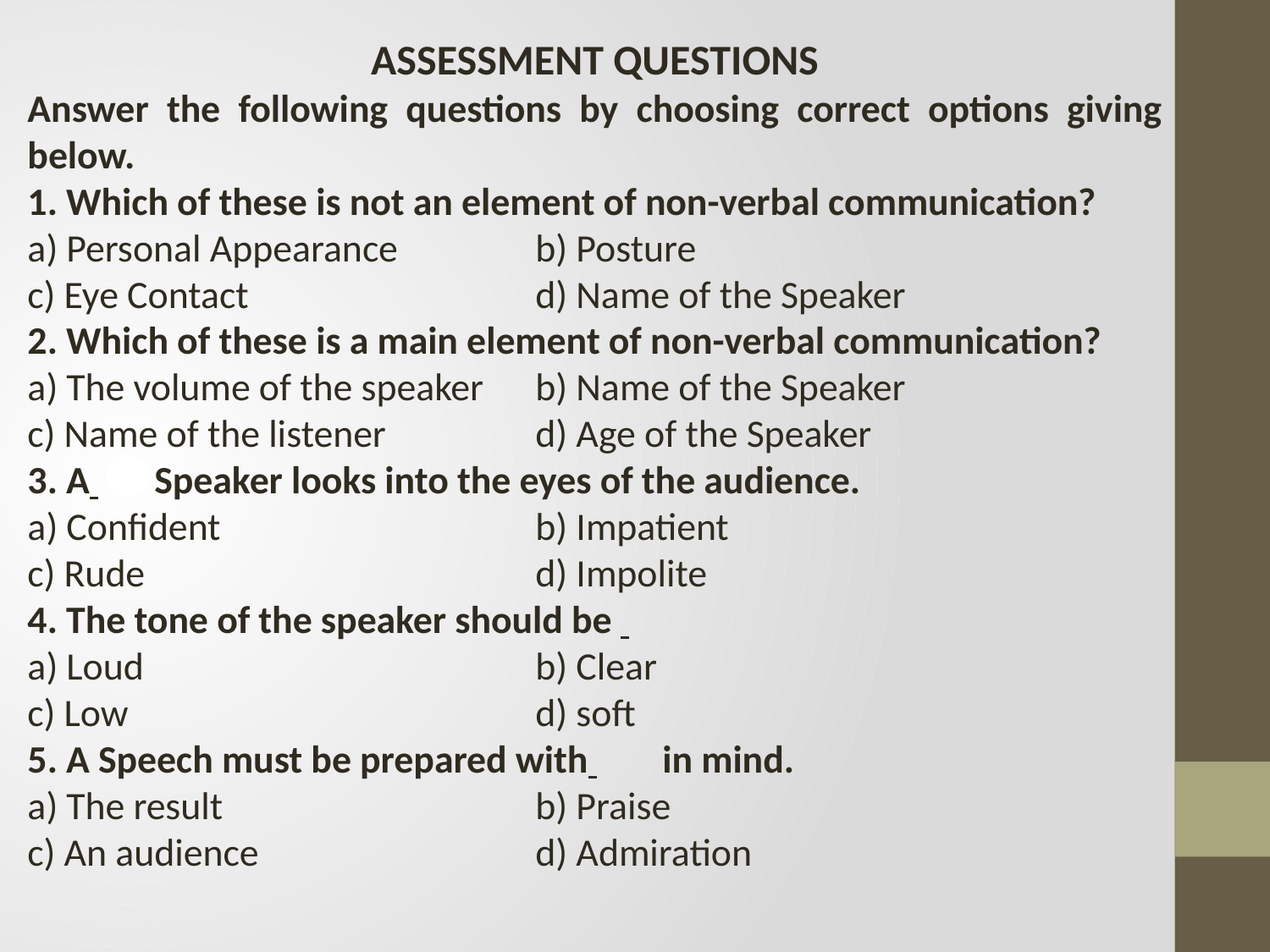

ASSESSMENT QUESTIONS
Answer the following questions by choosing correct options giving below.
1. Which of these is not an element of non-verbal communication?
a) Personal Appearance		b) Posture
c) Eye Contact			d) Name of the Speaker
2. Which of these is a main element of non-verbal communication?
a) The volume of the speaker	b) Name of the Speaker
c) Name of the listener		d) Age of the Speaker
3. A 	Speaker looks into the eyes of the audience.
a) Confident			b) Impatient
c) Rude				d) Impolite
4. The tone of the speaker should be
a) Loud				b) Clear
c) Low				d) soft
5. A Speech must be prepared with 	in mind.
a) The result			b) Praise
c) An audience			d) Admiration